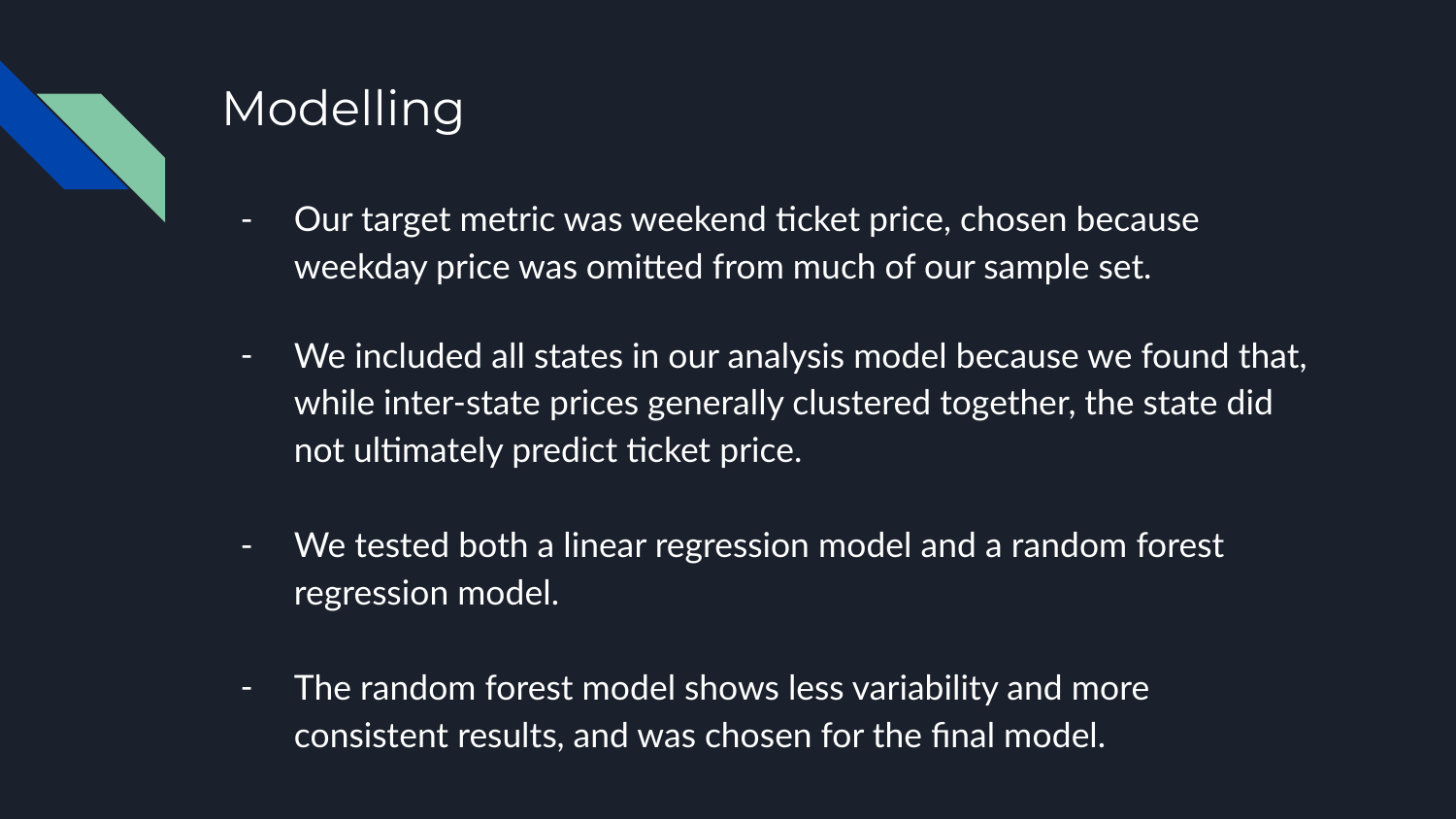

# Modelling
Our target metric was weekend ticket price, chosen because weekday price was omitted from much of our sample set.
We included all states in our analysis model because we found that, while inter-state prices generally clustered together, the state did not ultimately predict ticket price.
We tested both a linear regression model and a random forest regression model.
The random forest model shows less variability and more consistent results, and was chosen for the final model.